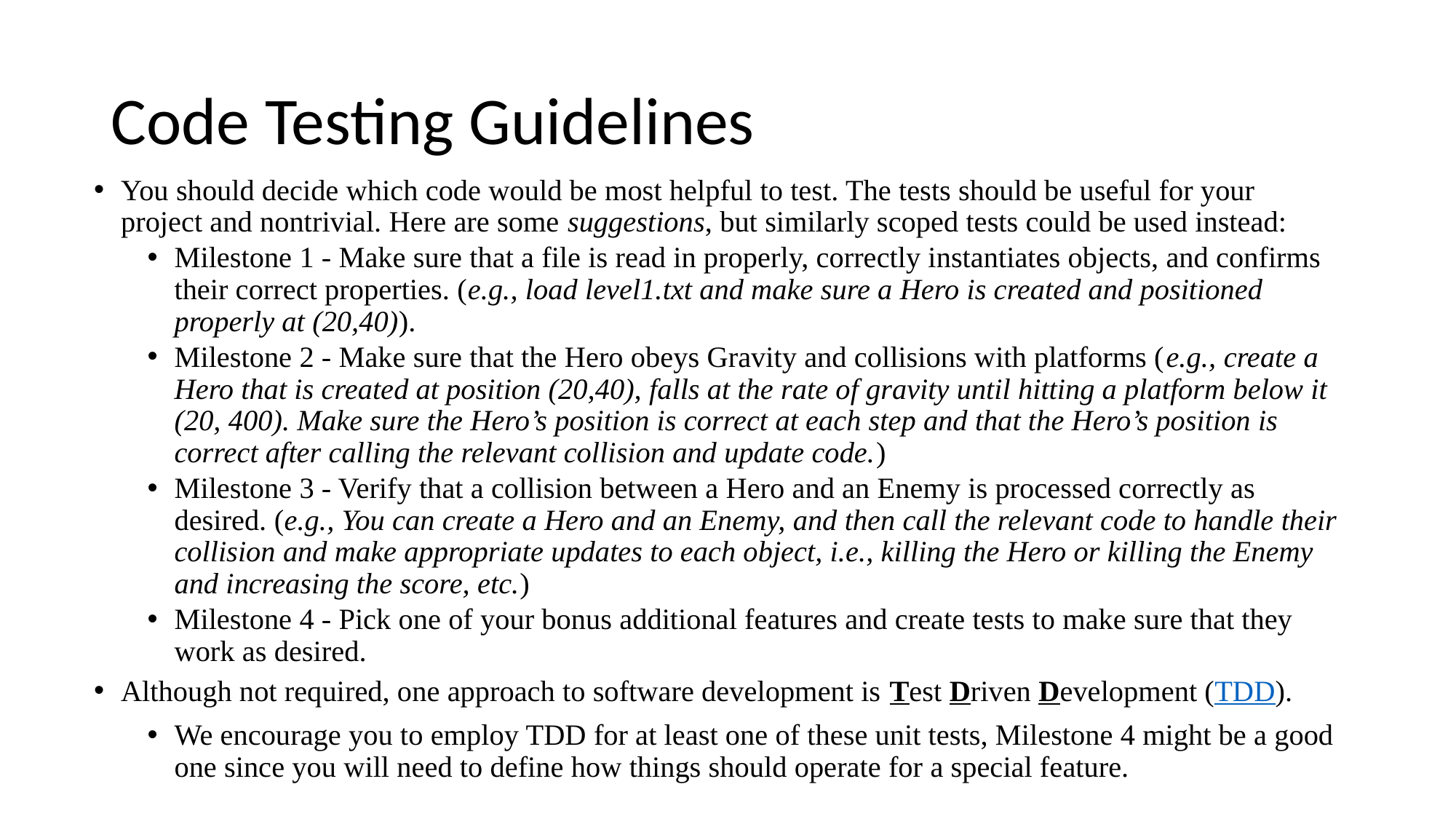

# Code Testing Guidelines
You should decide which code would be most helpful to test. The tests should be useful for your project and nontrivial. Here are some suggestions, but similarly scoped tests could be used instead:
Milestone 1 - Make sure that a file is read in properly, correctly instantiates objects, and confirms their correct properties. (e.g., load level1.txt and make sure a Hero is created and positioned properly at (20,40)).
Milestone 2 - Make sure that the Hero obeys Gravity and collisions with platforms (e.g., create a Hero that is created at position (20,40), falls at the rate of gravity until hitting a platform below it (20, 400). Make sure the Hero’s position is correct at each step and that the Hero’s position is correct after calling the relevant collision and update code.)
Milestone 3 - Verify that a collision between a Hero and an Enemy is processed correctly as desired. (e.g., You can create a Hero and an Enemy, and then call the relevant code to handle their collision and make appropriate updates to each object, i.e., killing the Hero or killing the Enemy and increasing the score, etc.)
Milestone 4 - Pick one of your bonus additional features and create tests to make sure that they work as desired.
Although not required, one approach to software development is Test Driven Development (TDD).
We encourage you to employ TDD for at least one of these unit tests, Milestone 4 might be a good one since you will need to define how things should operate for a special feature.